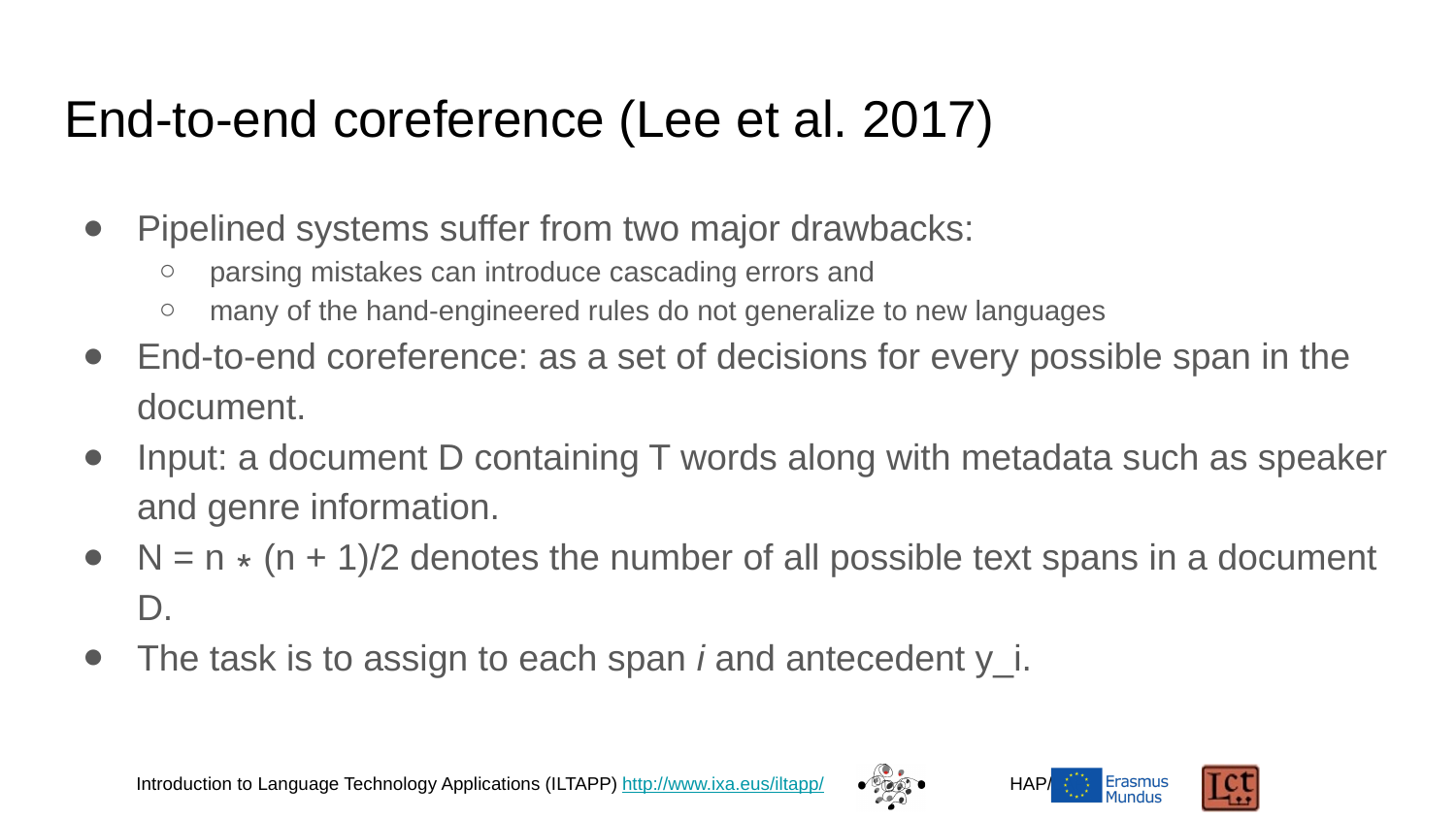

# End-to-end coreference (Lee et al. 2017)
Pipelined systems suffer from two major drawbacks:
parsing mistakes can introduce cascading errors and
many of the hand-engineered rules do not generalize to new languages
End-to-end coreference: as a set of decisions for every possible span in the document.
Input: a document D containing T words along with metadata such as speaker and genre information.
N = n ∗ (n + 1)/2 denotes the number of all possible text spans in a document D.
The task is to assign to each span i and antecedent y_i.